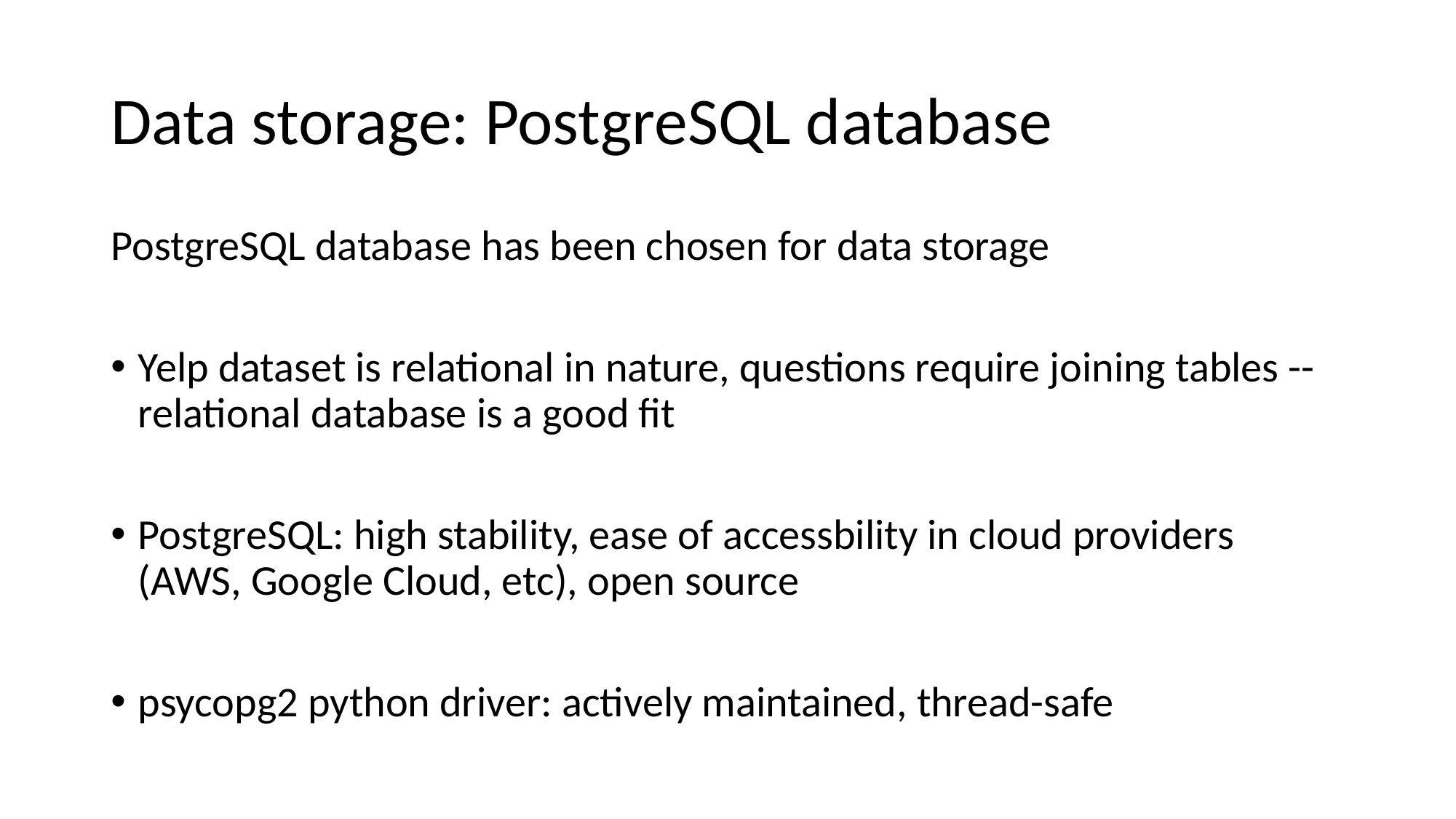

# Data storage: PostgreSQL database
PostgreSQL database has been chosen for data storage

Yelp dataset is relational in nature, questions require joining tables -- relational database is a good fit

PostgreSQL: high stability, ease of accessbility in cloud providers (AWS, Google Cloud, etc), open source

psycopg2 python driver: actively maintained, thread-safe